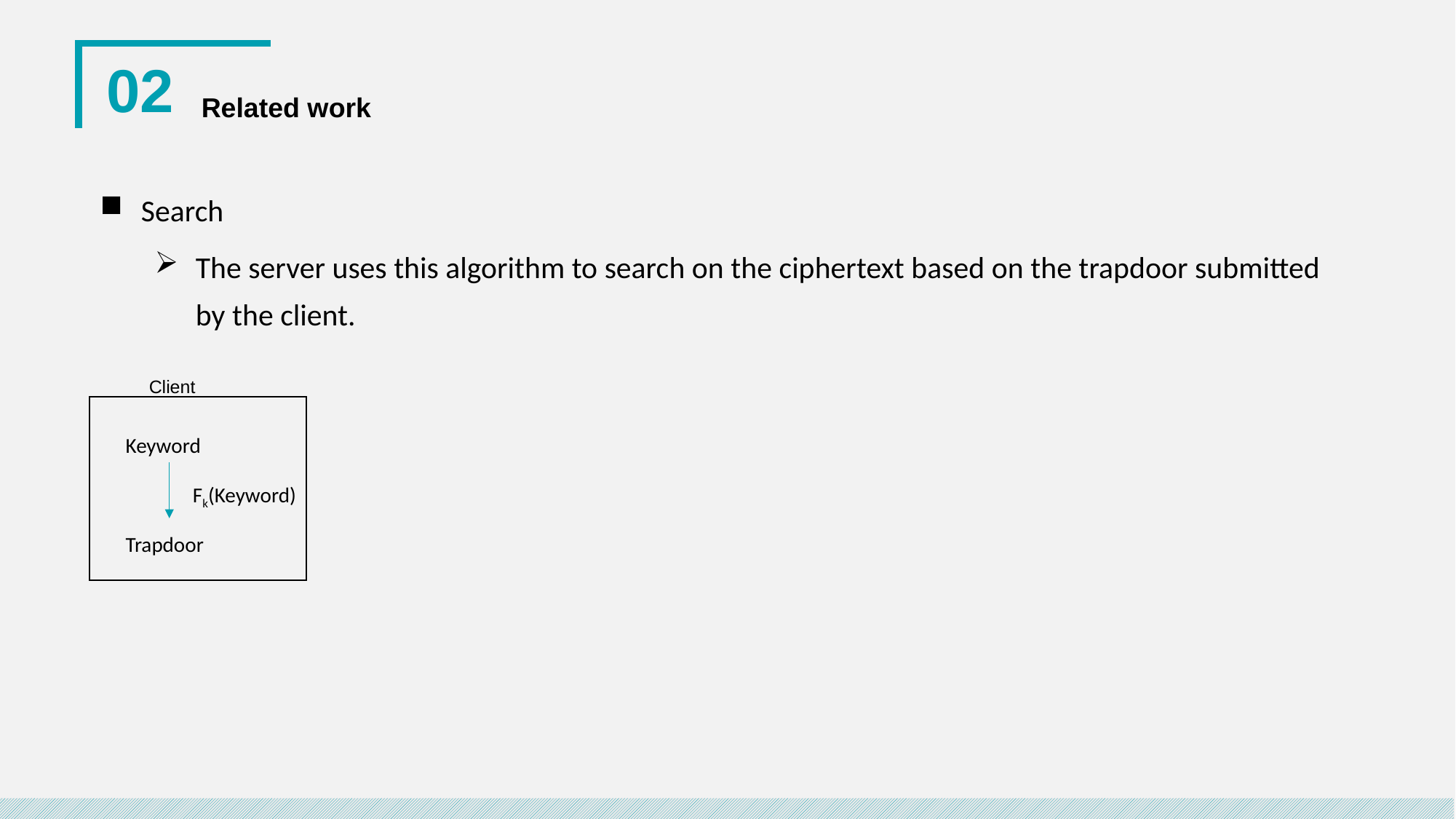

02
Related work
Search
The server uses this algorithm to search on the ciphertext based on the trapdoor submitted by the client.
Client

Keyword
Fk(Keyword)
Trapdoor